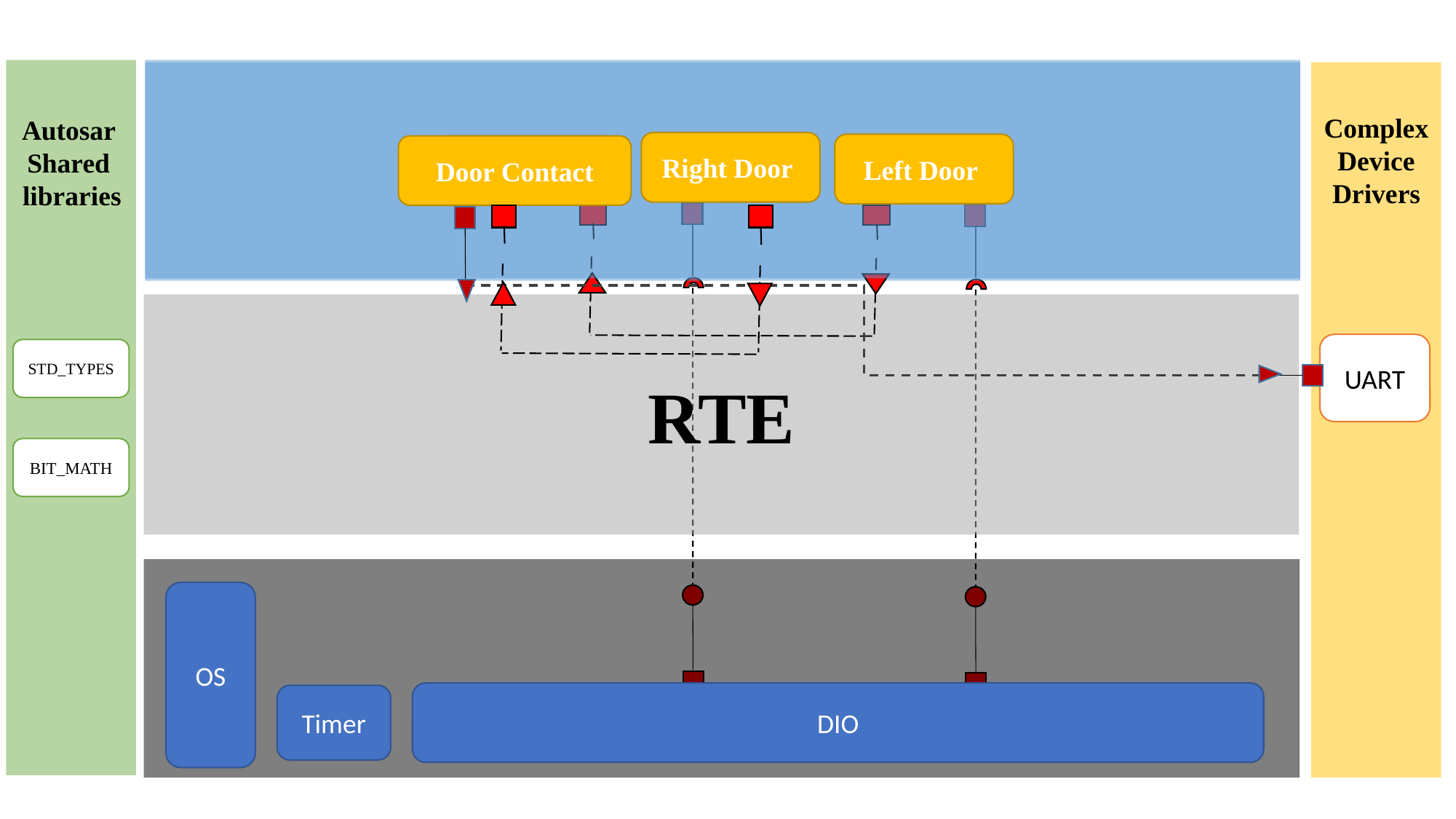

Complex
Device Drivers
Autosar
Shared
libraries
Right Door
Left Door
Door Contact
Dimmer

RTE
UART
STD_TYPES
BIT_MATH

OS
DIO
Timer